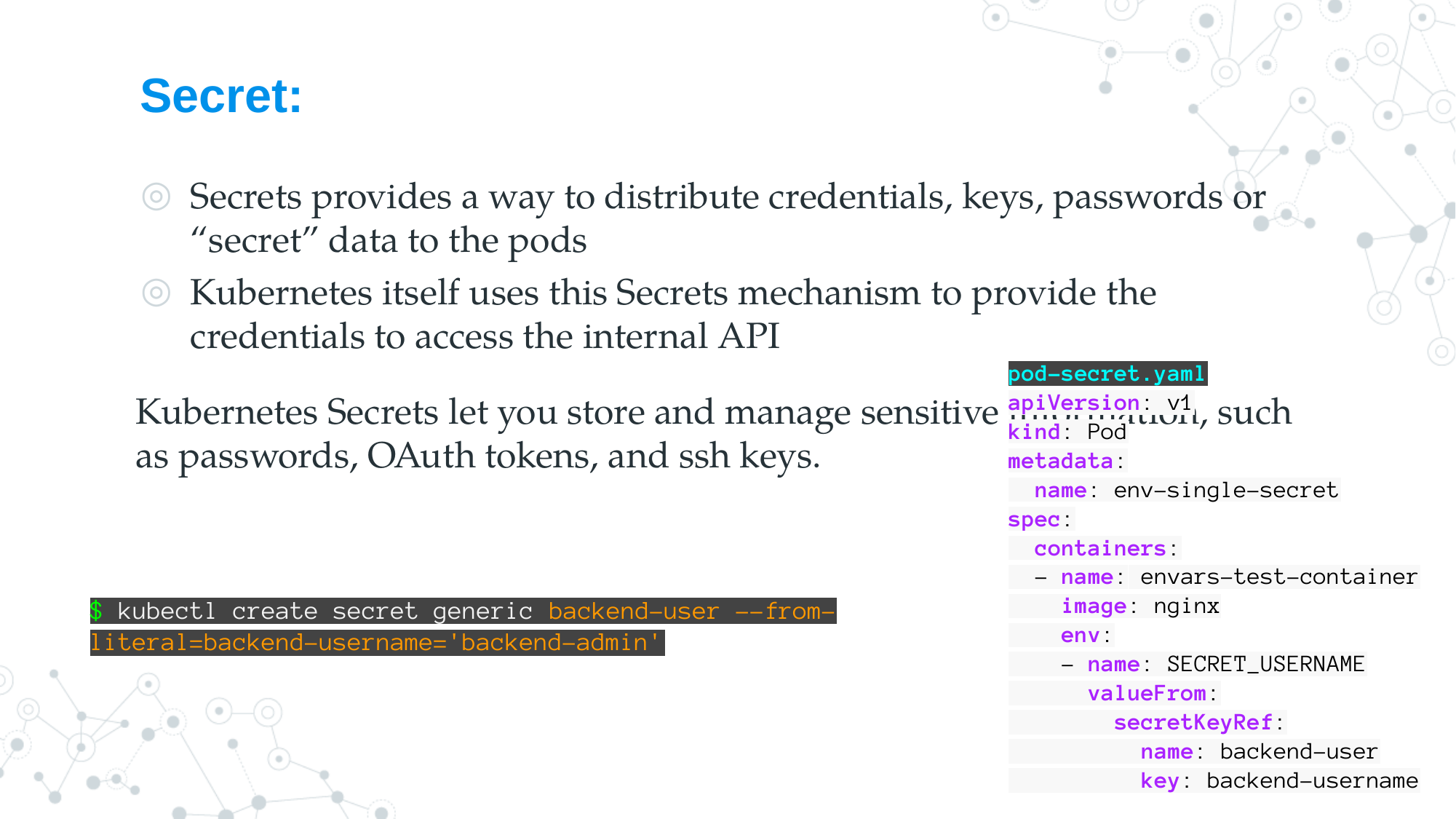

# Secret:
Secrets provides a way to distribute credentials, keys, passwords or “secret” data to the pods
Kubernetes itself uses this Secrets mechanism to provide the credentials to access the internal API
Kubernetes Secrets let you store and manage sensitive information, such as passwords, OAuth tokens, and ssh keys.

pod-secret.yaml
apiVersion: v1
kind: Pod
metadata:
  name: env-single-secret
spec:
  containers:
  - name: envars-test-container
    image: nginx
    env:
    - name: SECRET_USERNAME
      valueFrom:
        secretKeyRef:
          name: backend-user
          key: backend-username
$ kubectl create secret generic backend-user --from-literal=backend-username='backend-admin'